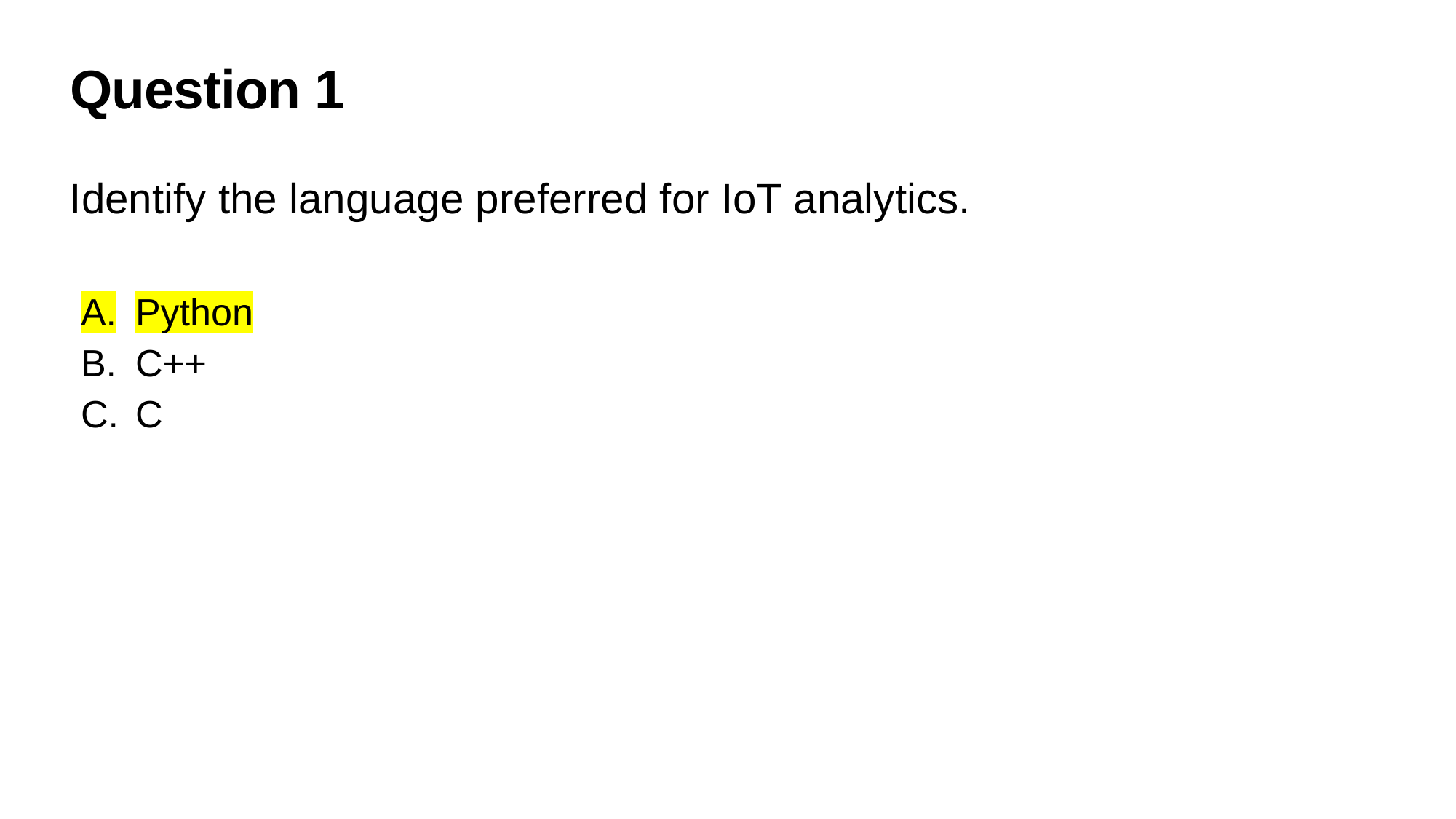

# Question 1
Identify the language preferred for IoT analytics.
Python
C++
C